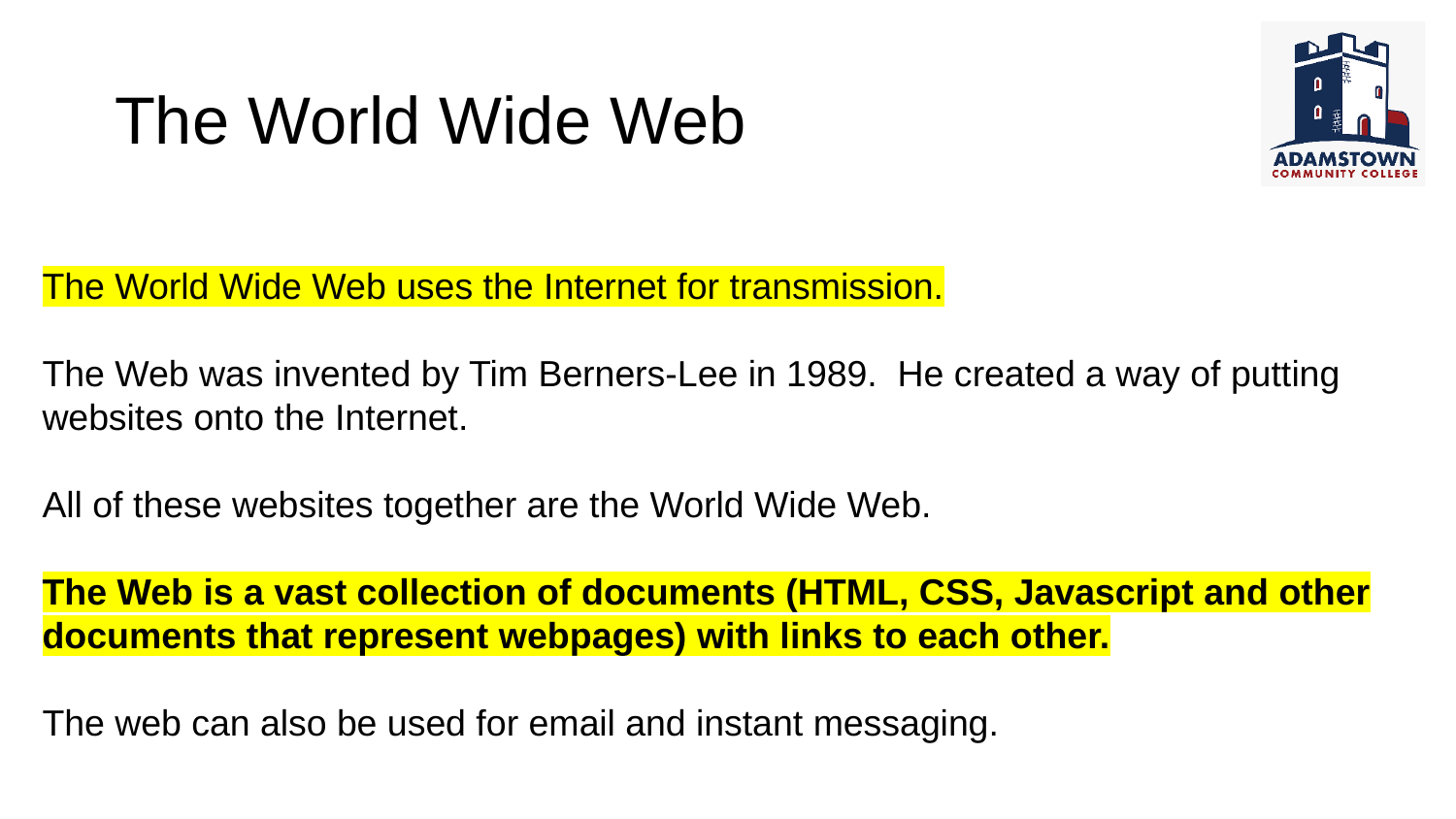

# The World Wide Web
The World Wide Web uses the Internet for transmission.

The Web was invented by Tim Berners-Lee in 1989.  He created a way of putting websites onto the Internet.

All of these websites together are the World Wide Web.

The Web is a vast collection of documents (HTML, CSS, Javascript and other documents that represent webpages) with links to each other.

The web can also be used for email and instant messaging.